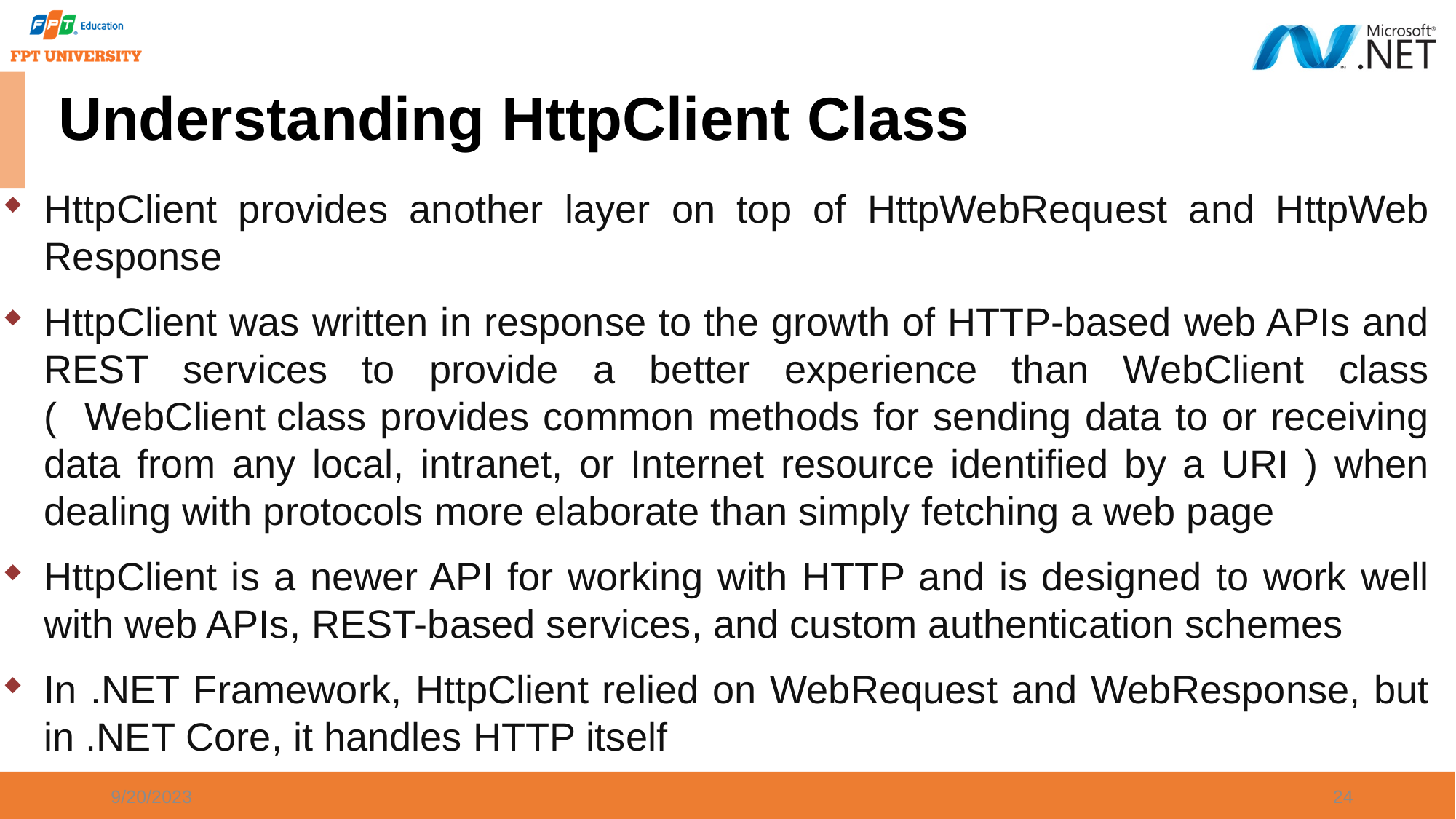

# Understanding HttpClient Class
HttpClient provides another layer on top of HttpWebRequest and HttpWeb Response
HttpClient was written in response to the growth of HTTP-based web APIs and REST services to provide a better experience than WebClient class (  WebClient class provides common methods for sending data to or receiving data from any local, intranet, or Internet resource identified by a URI ) when dealing with protocols more elaborate than simply fetching a web page
HttpClient is a newer API for working with HTTP and is designed to work well with web APIs, REST-based services, and custom authentication schemes
In .NET Framework, HttpClient relied on WebRequest and WebResponse, but in .NET Core, it handles HTTP itself
9/20/2023
24